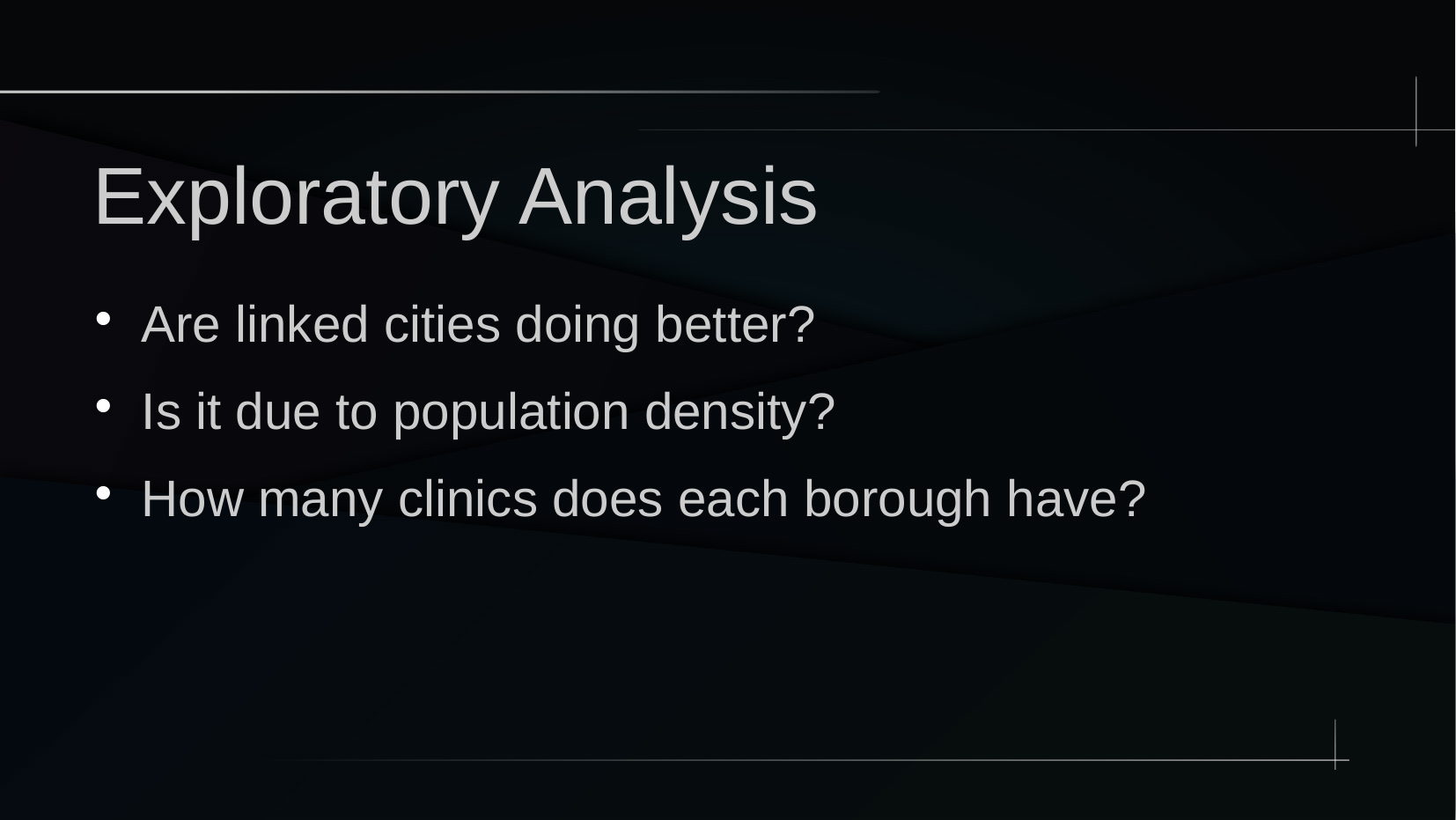

Exploratory Analysis
Are linked cities doing better?
Is it due to population density?
How many clinics does each borough have?